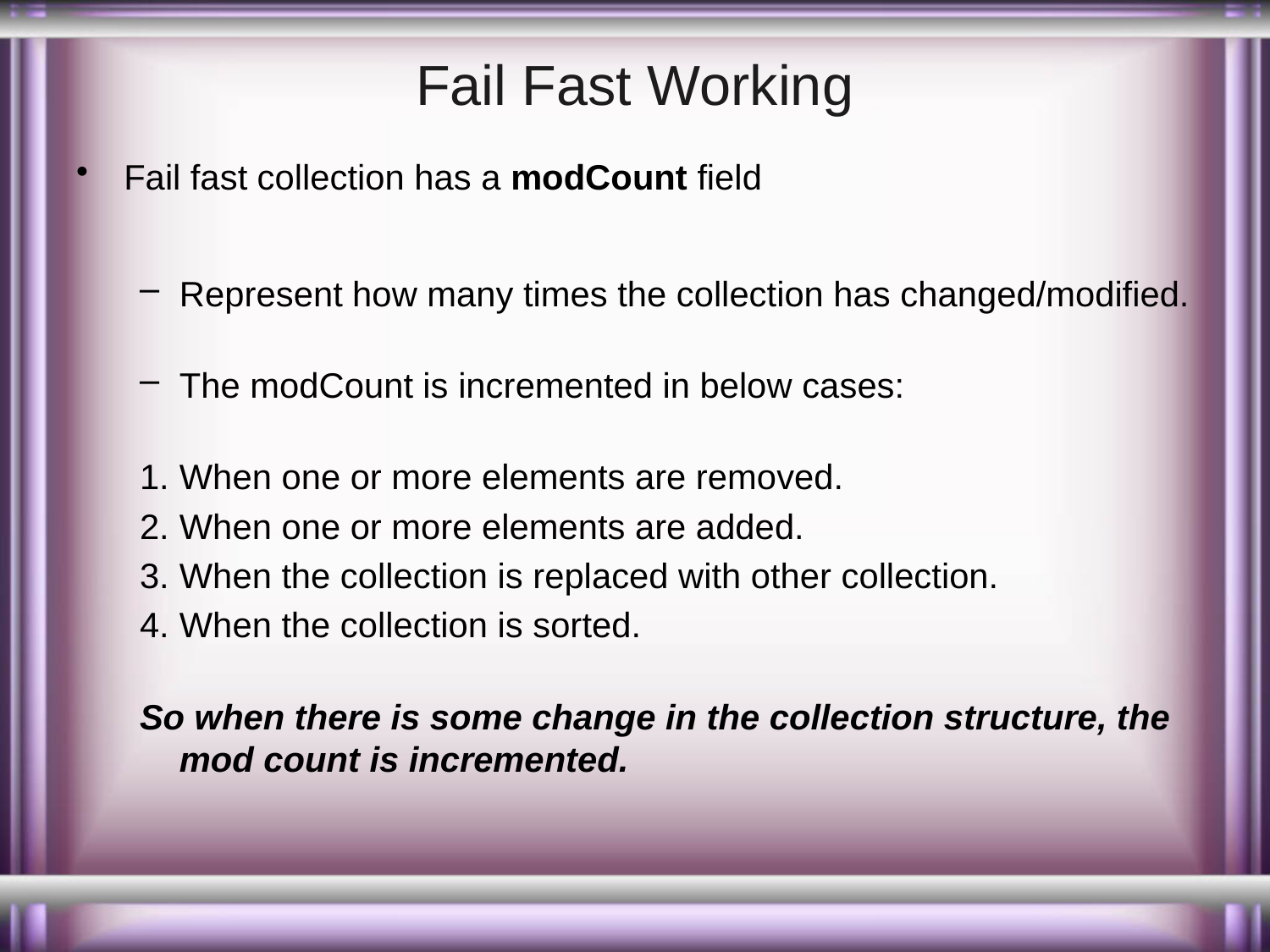

# Fail Fast Working
Fail fast collection has a modCount field

Represent how many times the collection has changed/modified.
The modCount is incremented in below cases:
When one or more elements are removed.
When one or more elements are added.
When the collection is replaced with other collection.
When the collection is sorted.
So when there is some change in the collection structure, the mod count is incremented.